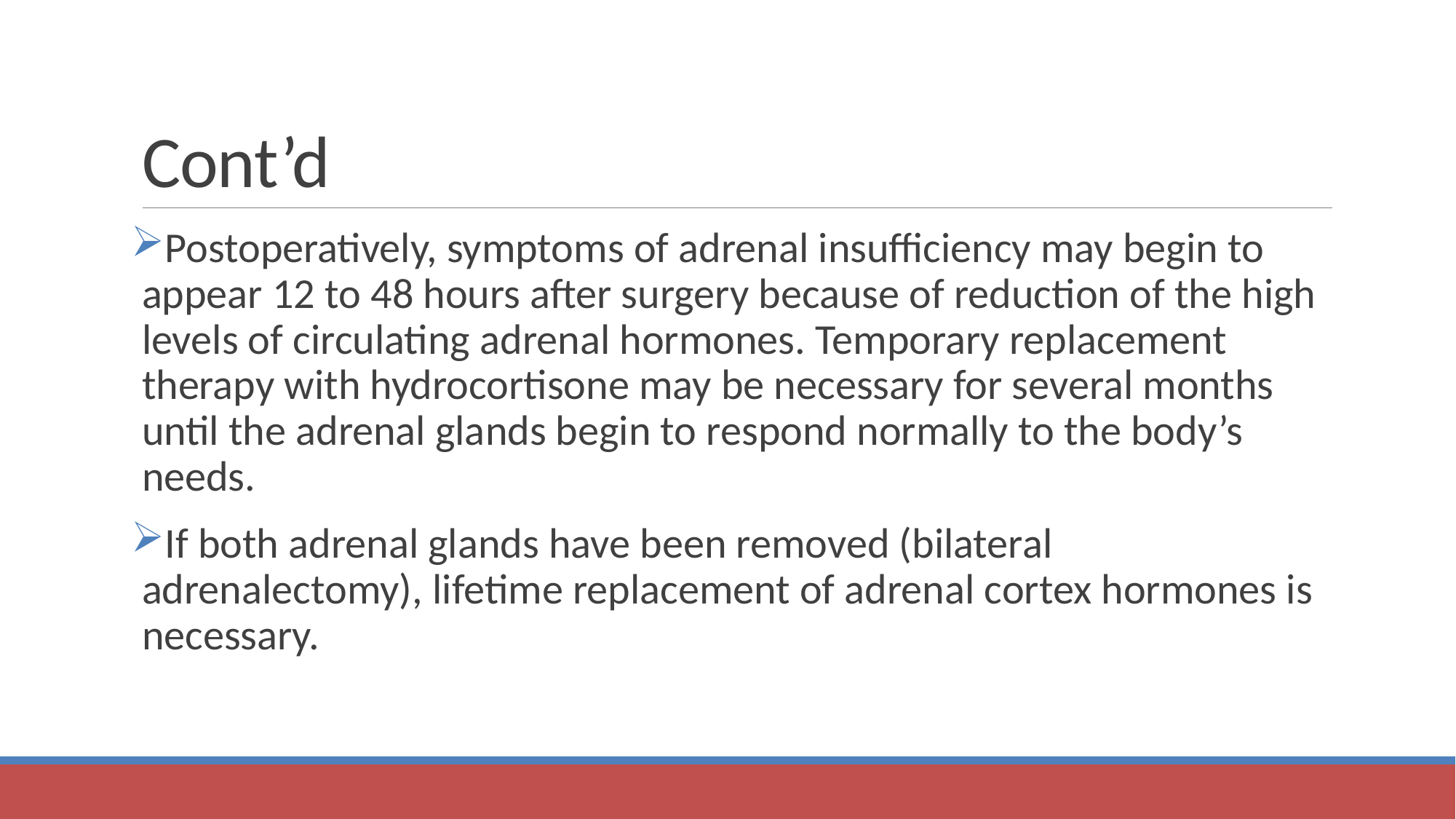

# Cont’d
Postoperatively, symptoms of adrenal insufficiency may begin to appear 12 to 48 hours after surgery because of reduction of the high levels of circulating adrenal hormones. Temporary replacement therapy with hydrocortisone may be necessary for several months until the adrenal glands begin to respond normally to the body’s needs.
If both adrenal glands have been removed (bilateral adrenalectomy), lifetime replacement of adrenal cortex hormones is necessary.